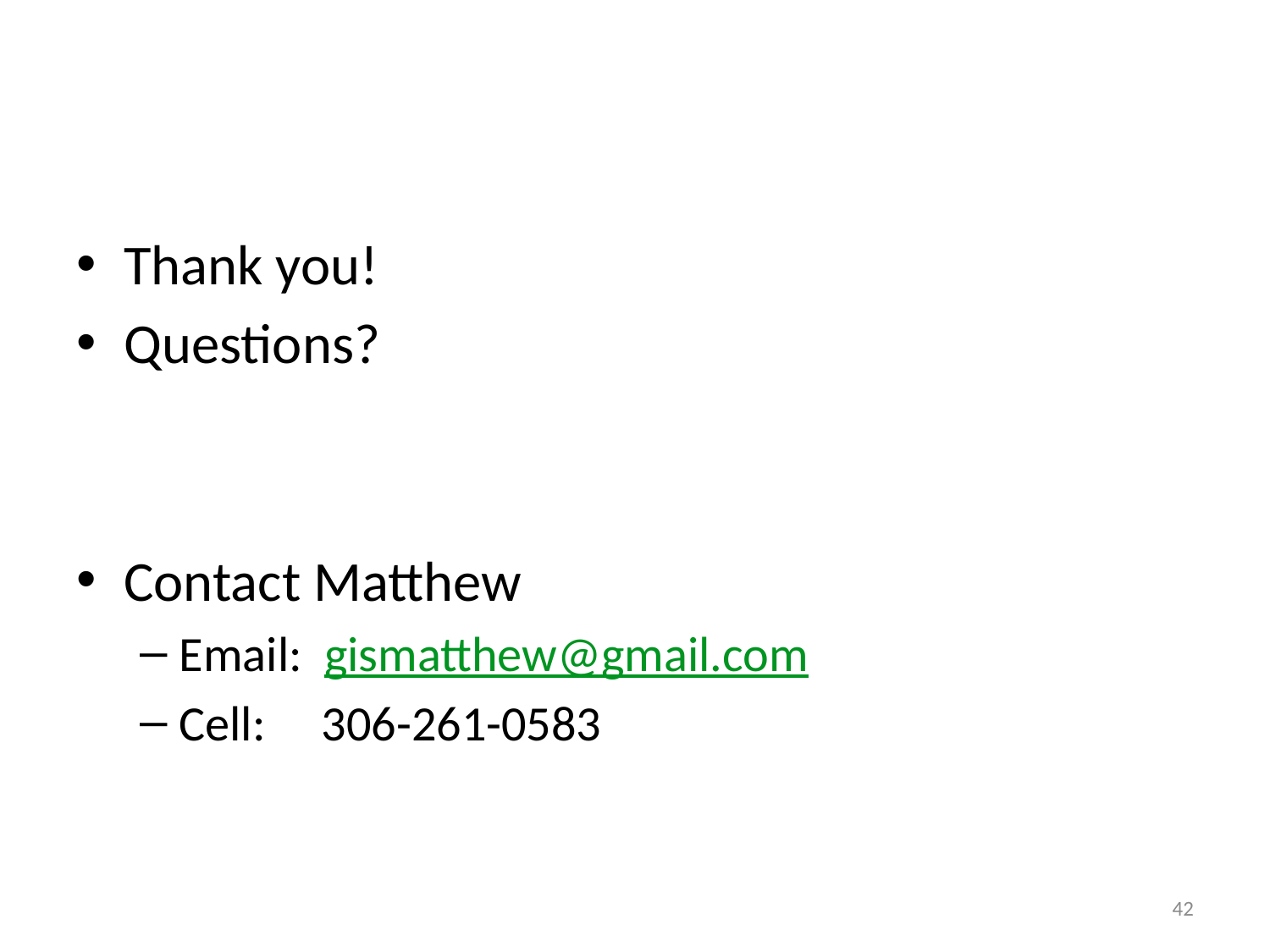

#
Thank you!
Questions?

Contact Matthew
Email:  gismatthew@gmail.com
Cell:     306-261-0583

42